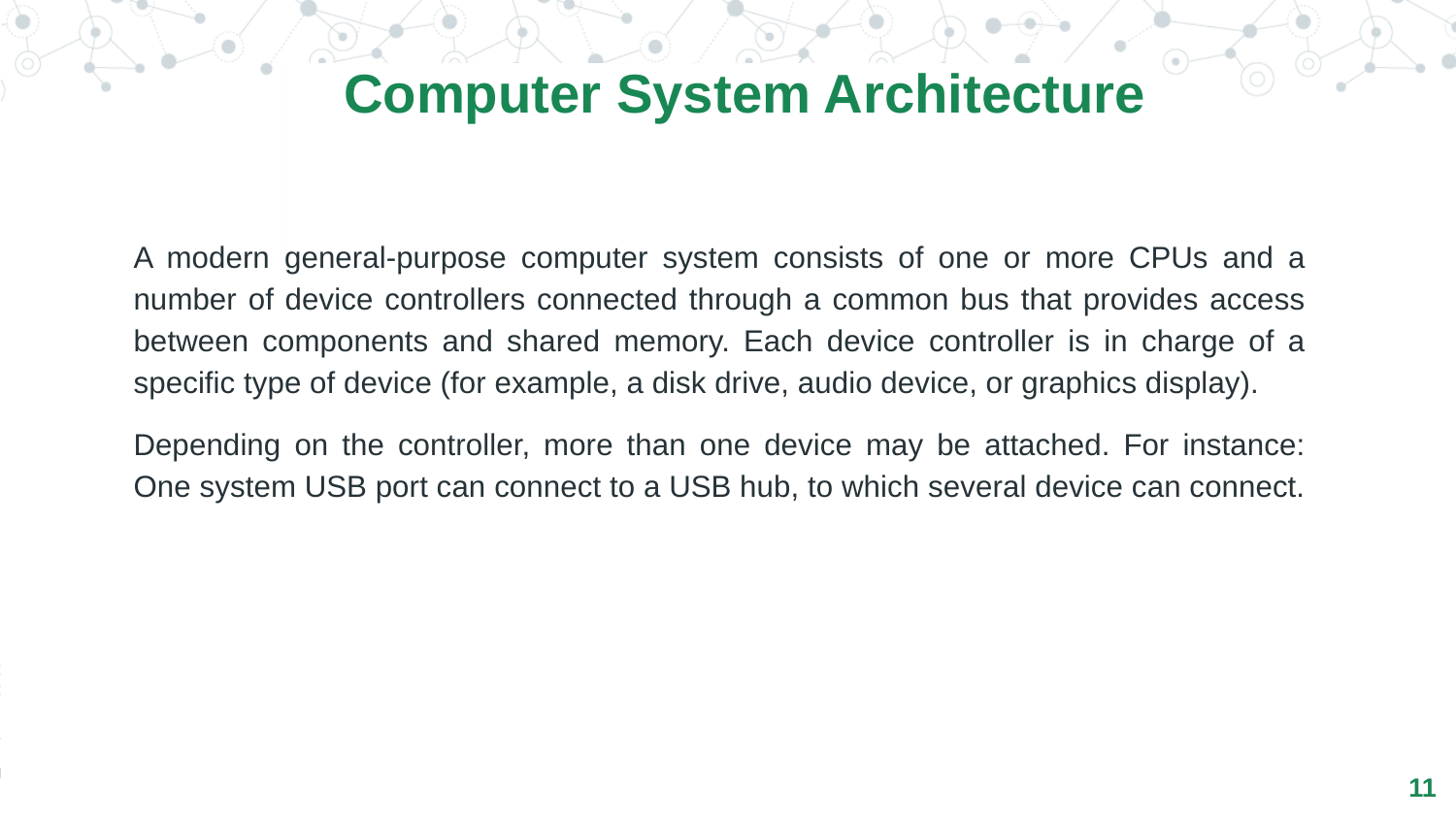

Computer System Architecture

A modern general-purpose computer system consists of one or more CPUs and a number of device controllers connected through a common bus that provides access between components and shared memory. Each device controller is in charge of a specific type of device (for example, a disk drive, audio device, or graphics display).
Depending on the controller, more than one device may be attached. For instance: One system USB port can connect to a USB hub, to which several device can connect.
11